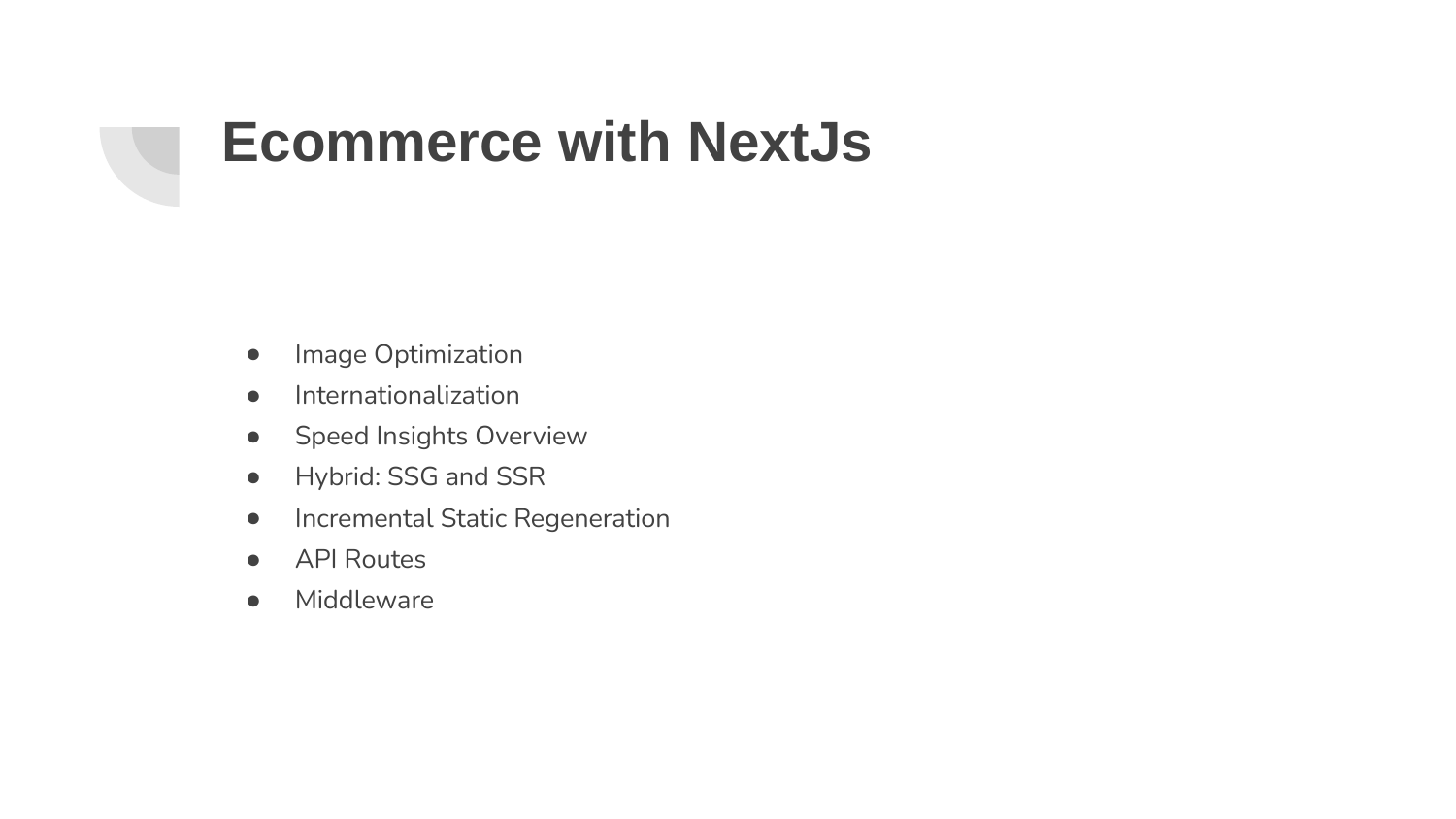

# Ecommerce with NextJs
Image Optimization
Internationalization
Speed Insights Overview
Hybrid: SSG and SSR
Incremental Static Regeneration
API Routes
Middleware